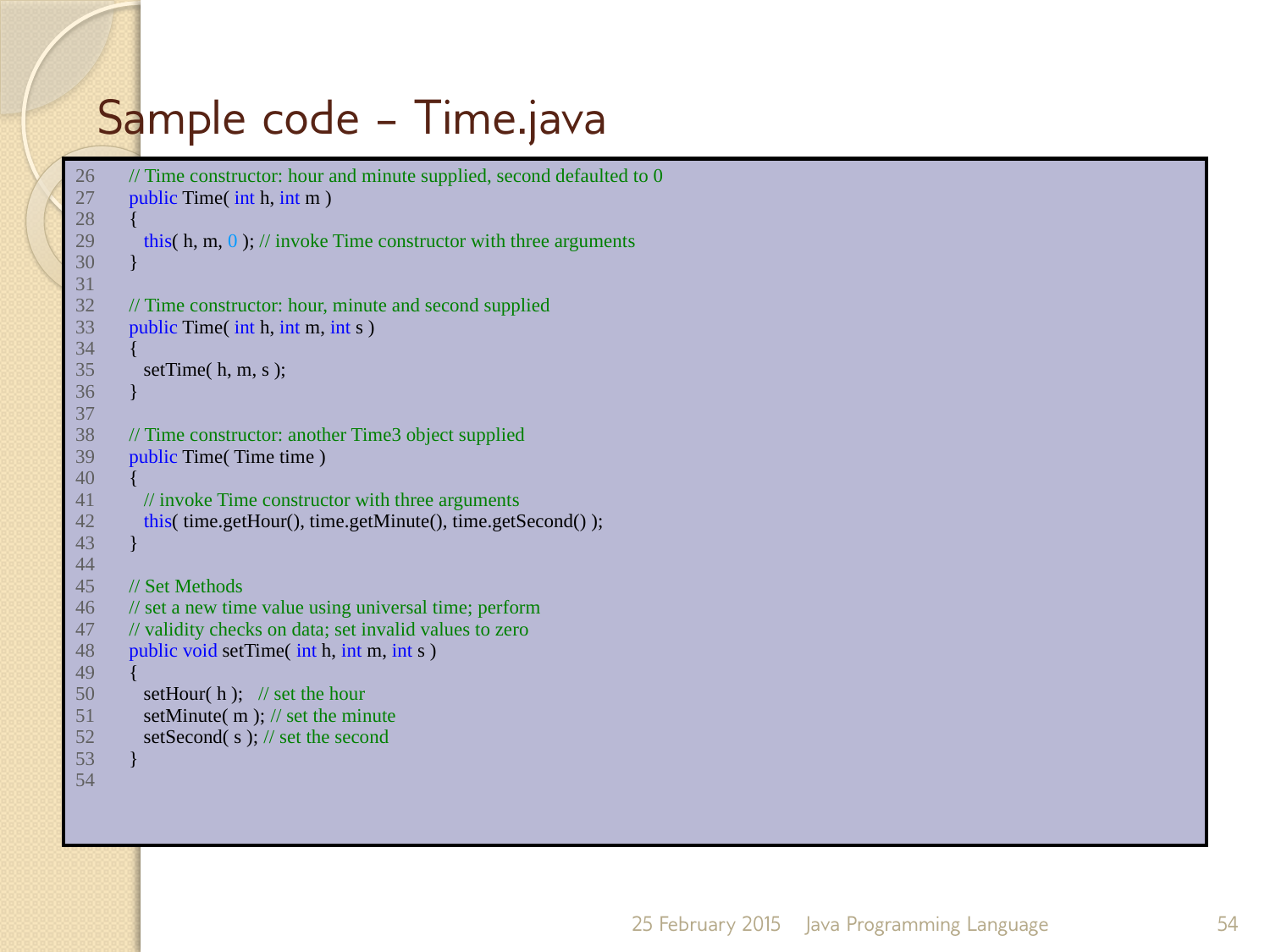

# Sample code – Time.java
| 26 // Time constructor: hour and minute supplied, second defaulted to 0 27 public Time( int h, int m ) 28 { 29 this( h, m, 0 ); // invoke Time constructor with three arguments 30 } 31 32 // Time constructor: hour, minute and second supplied 33 public Time( int h, int m, int s ) 34 { 35 setTime( h, m, s ); 36 } 37 38 // Time constructor: another Time3 object supplied 39 public Time( Time time ) 40 { 41 // invoke Time constructor with three arguments 42 this( time.getHour(), time.getMinute(), time.getSecond() ); 43 } 44 45 // Set Methods 46 // set a new time value using universal time; perform 47 // validity checks on data; set invalid values to zero 48 public void setTime( int h, int m, int s ) 49 { 50 setHour( h ); // set the hour 51 setMinute( m ); // set the minute 52 setSecond( s ); // set the second 53 } 54 |
| --- |
25 February 2015
Java Programming Language
54